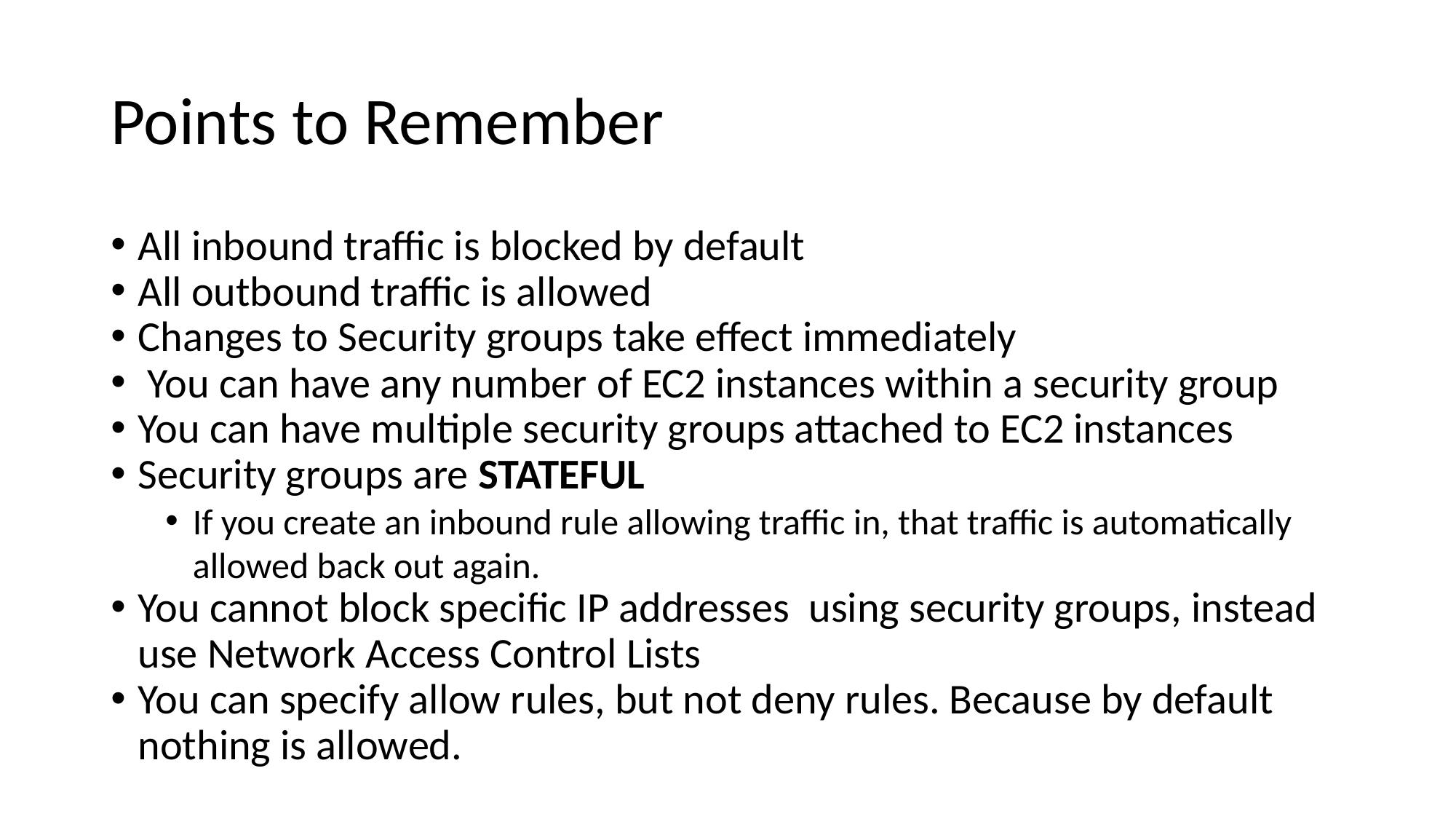

Points to Remember
All inbound traffic is blocked by default
All outbound traffic is allowed
Changes to Security groups take effect immediately
 You can have any number of EC2 instances within a security group
You can have multiple security groups attached to EC2 instances
Security groups are STATEFUL
If you create an inbound rule allowing traffic in, that traffic is automatically allowed back out again.
You cannot block specific IP addresses  using security groups, instead use Network Access Control Lists
You can specify allow rules, but not deny rules. Because by default nothing is allowed.